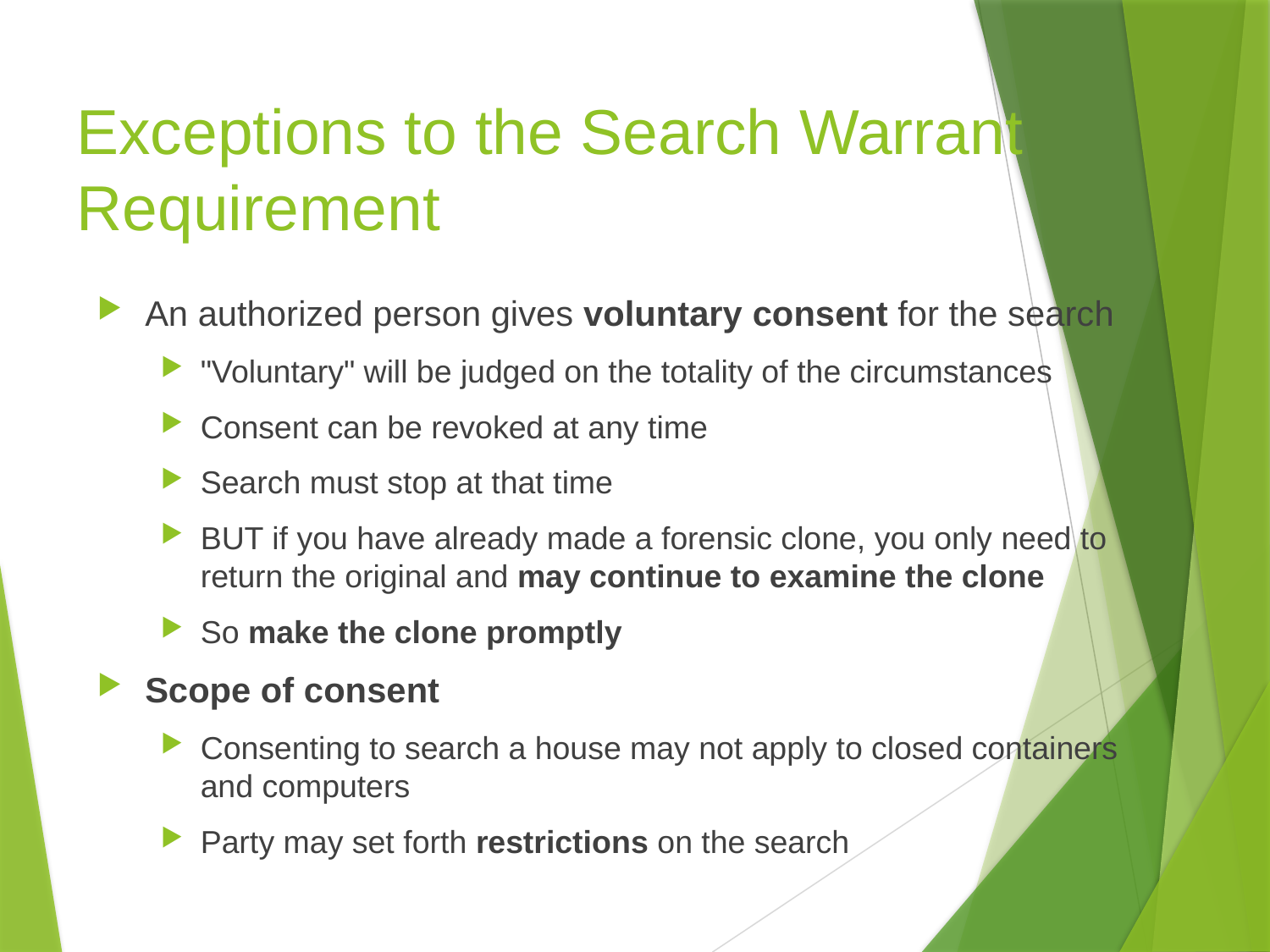

# Exceptions to the Search Warrant Requirement
An authorized person gives voluntary consent for the search
"Voluntary" will be judged on the totality of the circumstances
Consent can be revoked at any time
Search must stop at that time
BUT if you have already made a forensic clone, you only need to return the original and may continue to examine the clone
So make the clone promptly
Scope of consent
Consenting to search a house may not apply to closed containers and computers
Party may set forth restrictions on the search